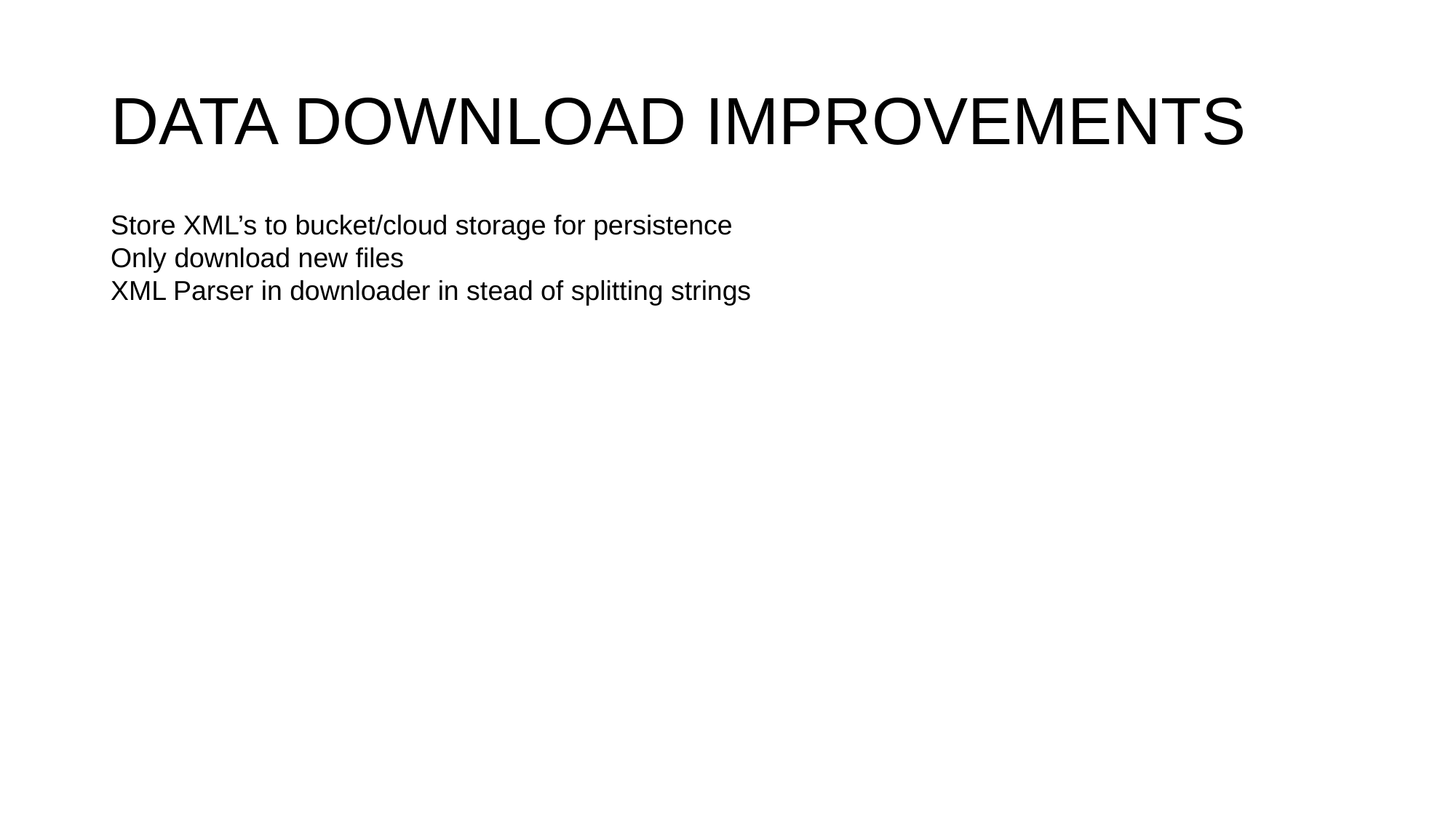

# Data download improvements
Store XML’s to bucket/cloud storage for persistence
Only download new files
XML Parser in downloader in stead of splitting strings